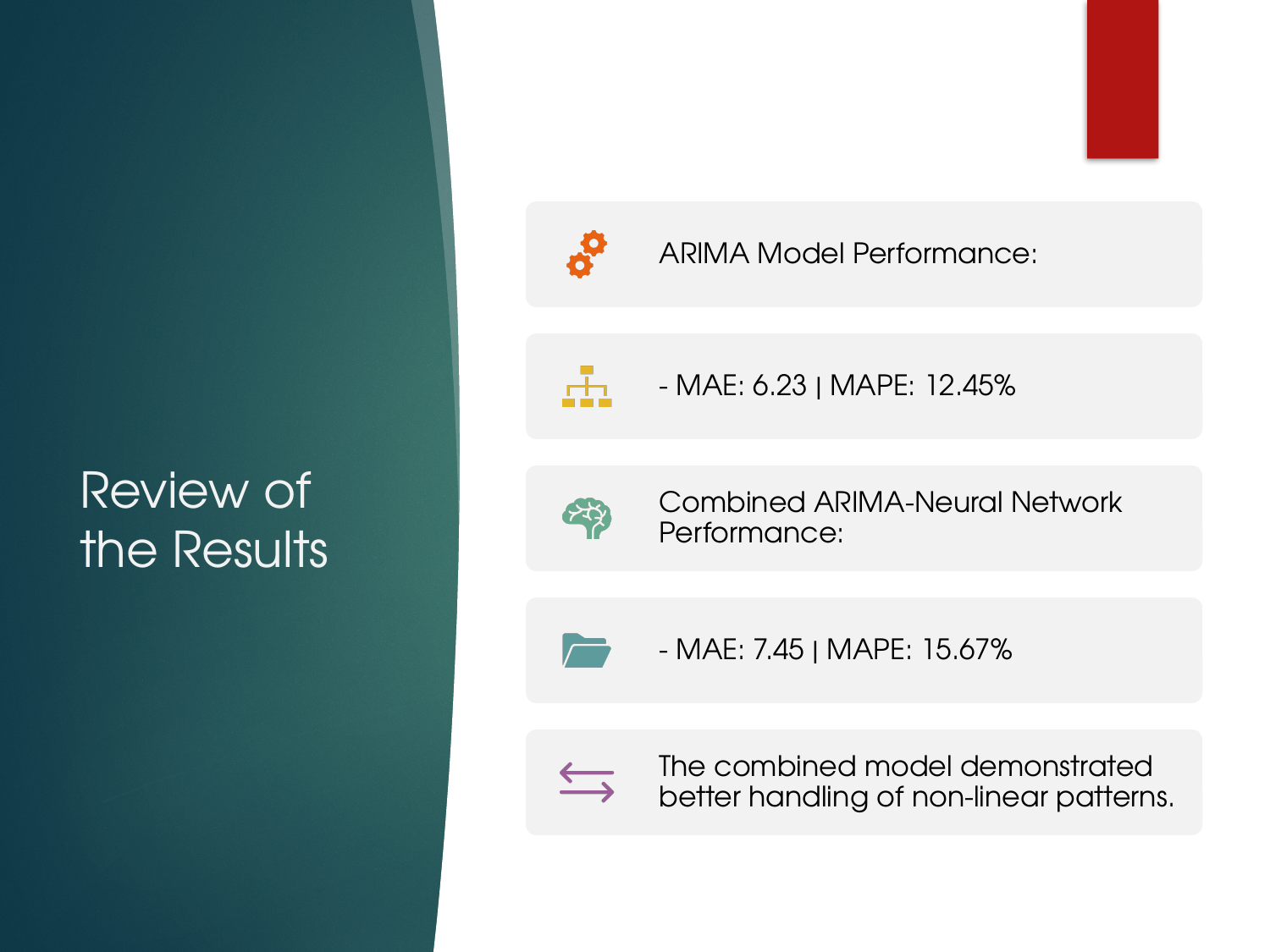

# Review of the Results
ARIMA Model Performance:
- MAE: 6.23 | MAPE: 12.45%
Combined ARIMA-Neural Network Performance:
- MAE: 7.45 | MAPE: 15.67%
The combined model demonstrated better handling of non-linear patterns.